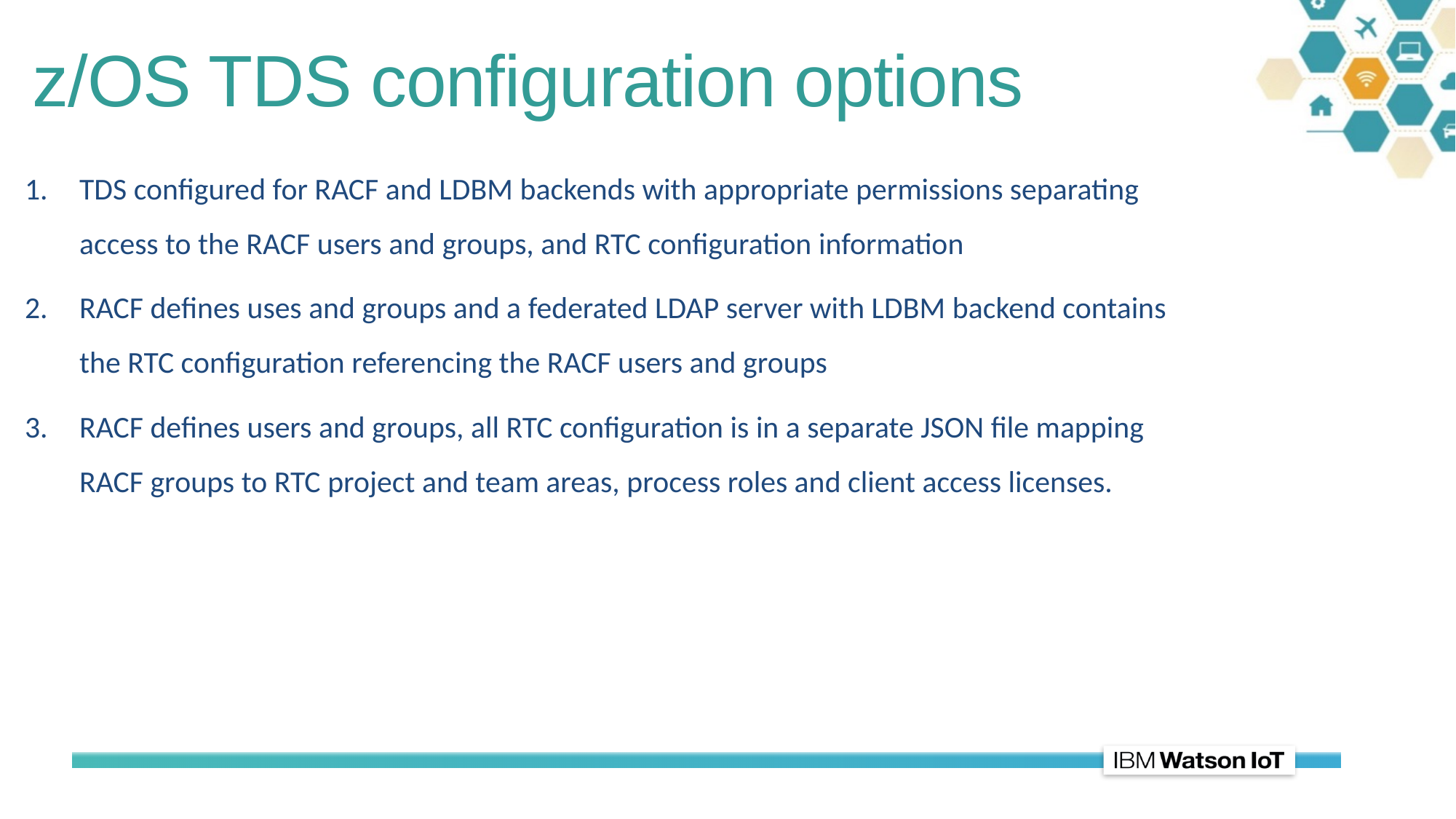

# z/OS TDS configuration options
TDS configured for RACF and LDBM backends with appropriate permissions separating access to the RACF users and groups, and RTC configuration information
RACF defines uses and groups and a federated LDAP server with LDBM backend contains the RTC configuration referencing the RACF users and groups
RACF defines users and groups, all RTC configuration is in a separate JSON file mapping RACF groups to RTC project and team areas, process roles and client access licenses.